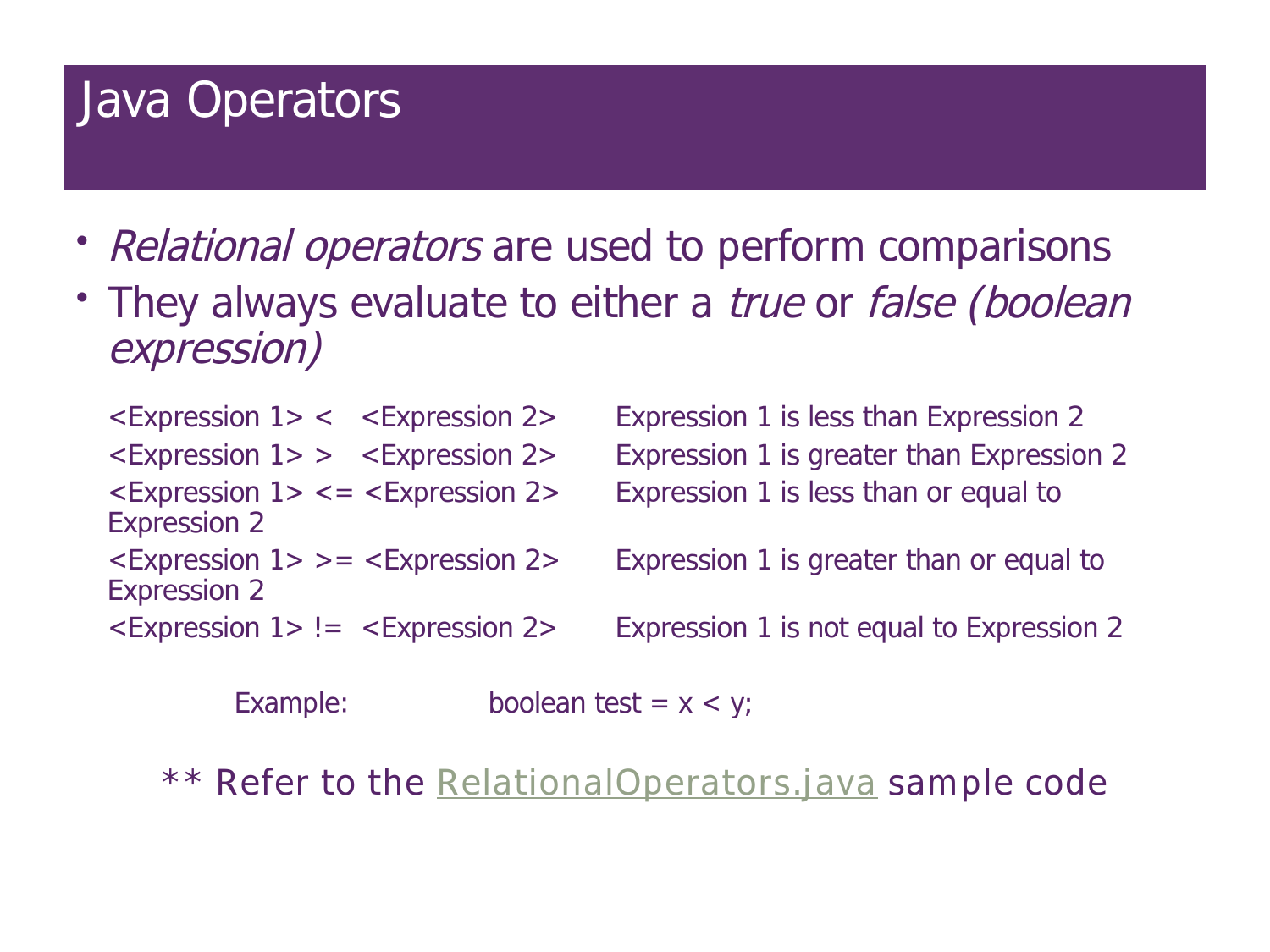

# Java Operators
Relational operators are used to perform comparisons
They always evaluate to either a true or false (boolean expression)

	<Expression 1> <   <Expression 2>	Expression 1 is less than Expression 2
	<Expression 1> >   <Expression 2>	Expression 1 is greater than Expression 2
	<Expression 1> <= <Expression 2>	Expression 1 is less than or equal to Expression 2
	<Expression 1> >= <Expression 2>	Expression 1 is greater than or equal to Expression 2
	<Expression 1> !=  <Expression 2>	Expression 1 is not equal to Expression 2

		Example:		boolean test = x < y;

** Refer to the RelationalOperators.java sample code